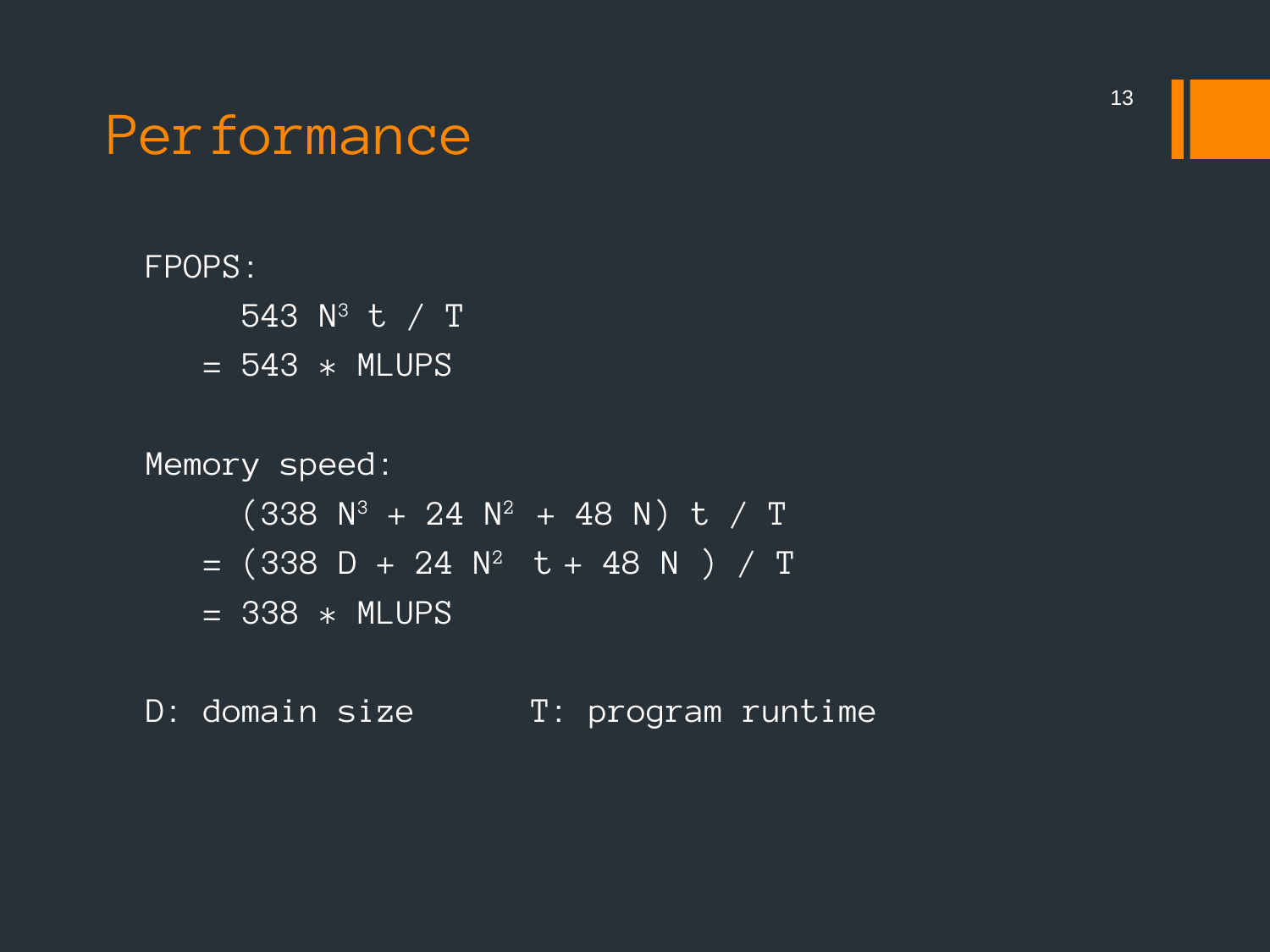

13
# Performance
FPOPS:
     543 N3 t / T
   = 543 * MLUPS

Memory speed:
     (338 N3 + 24 N2  + 48 N) t / T
   = (338 D + 24 N2  t + 48 N ) / T
   = 338 * MLUPS

D: domain size      T: program runtime